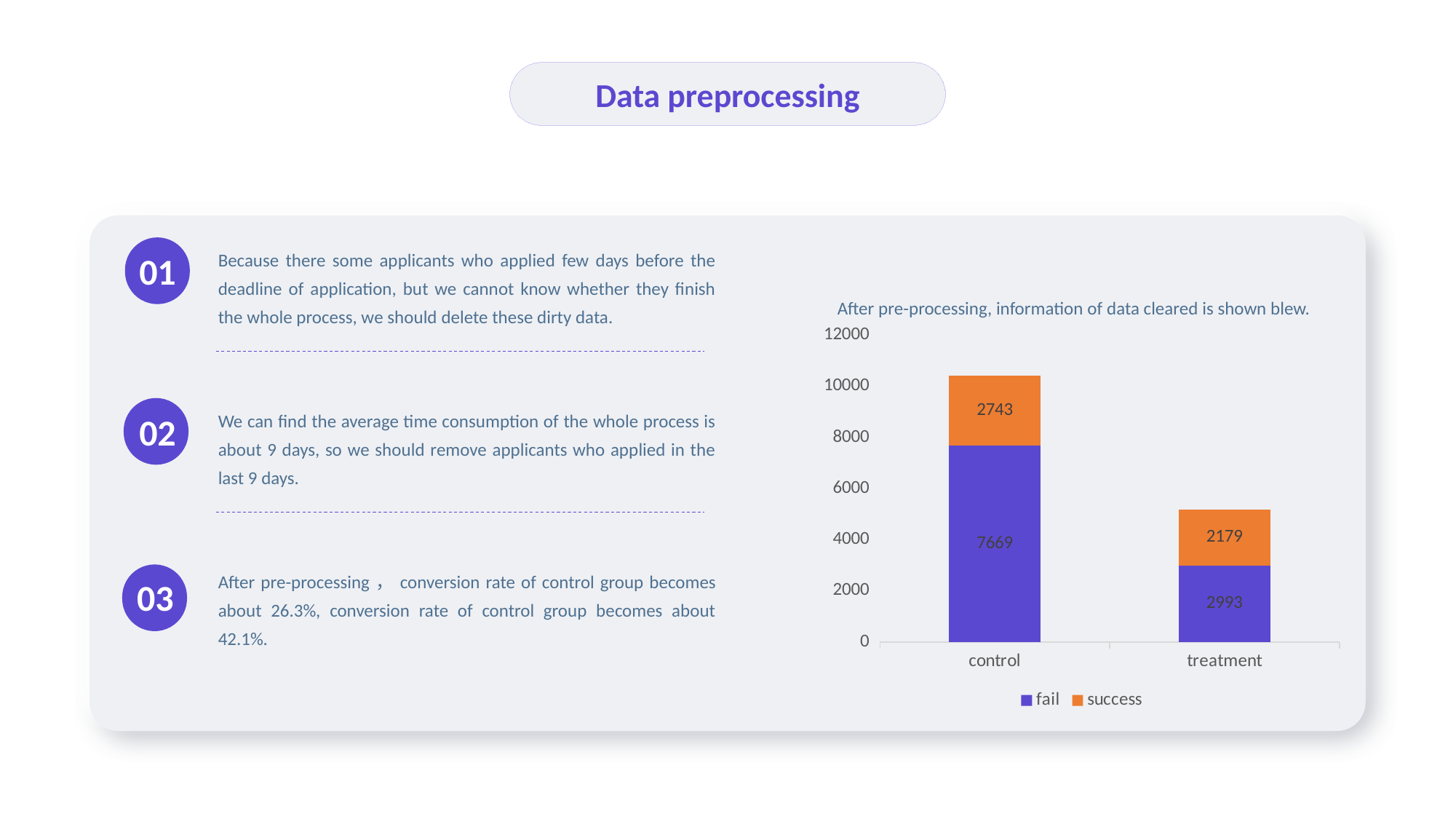

Data preprocessing

Because there some applicants who applied few days before the deadline of application, but we cannot know whether they finish the whole process, we should delete these dirty data.

01
After pre-processing, information of data cleared is shown blew.

03
We can find the average time consumption of the whole process is about 9 days, so we should remove applicants who applied in the last 9 days.

02

### Chart

| Category | fail | success |
|---|---|---|
| control | 7669.0 | 2743.0 |
| treatment | 2993.0 | 2179.0 |
After pre-processing，conversion rate of control group becomes about 26.3%, conversion rate of control group becomes about 42.1%.